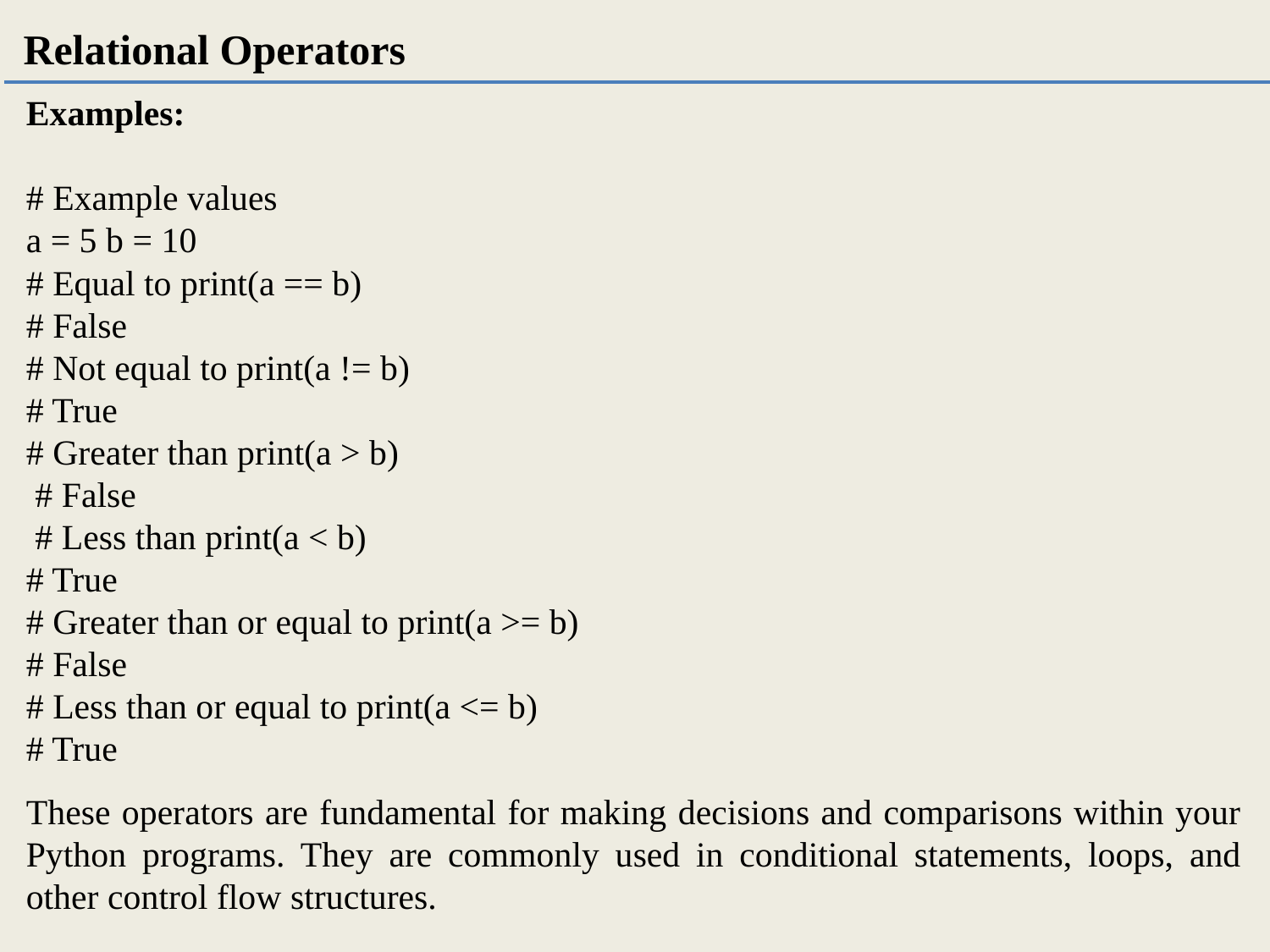

Relational Operators
Examples:

# Example values
a = 5 b = 10
# Equal to print(a == b)
# False
# Not equal to print(a != b)
# True
# Greater than print(a > b)
 # False
 # Less than print(a < b)
# True
# Greater than or equal to print(a >= b)
# False
# Less than or equal to print(a <= b)
# True
These operators are fundamental for making decisions and comparisons within your Python programs. They are commonly used in conditional statements, loops, and other control flow structures.